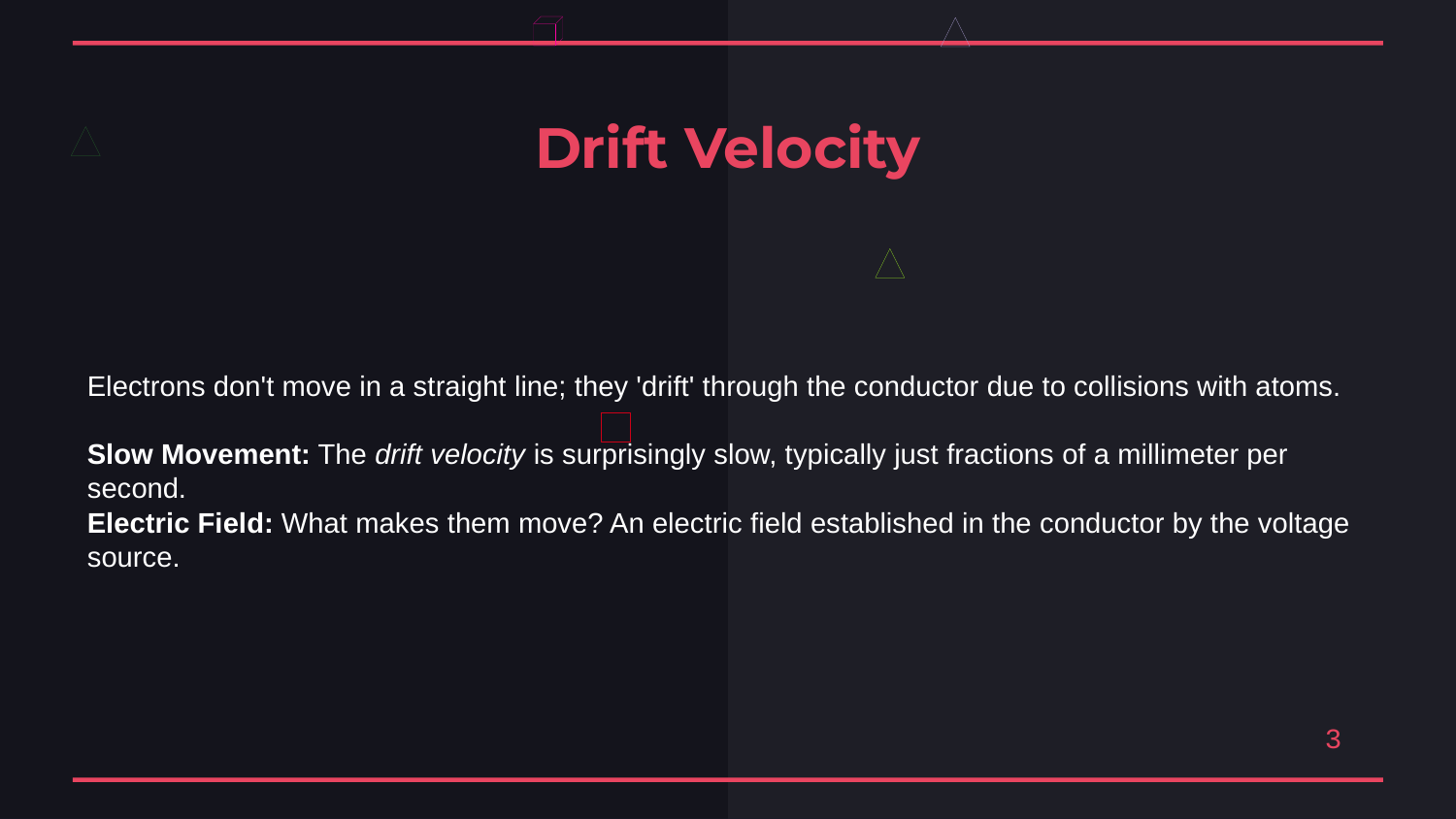

Drift Velocity

Electrons don't move in a straight line; they 'drift' through the conductor due to collisions with atoms.

Slow Movement: The drift velocity is surprisingly slow, typically just fractions of a millimeter per second.
Electric Field: What makes them move? An electric field established in the conductor by the voltage source.

3